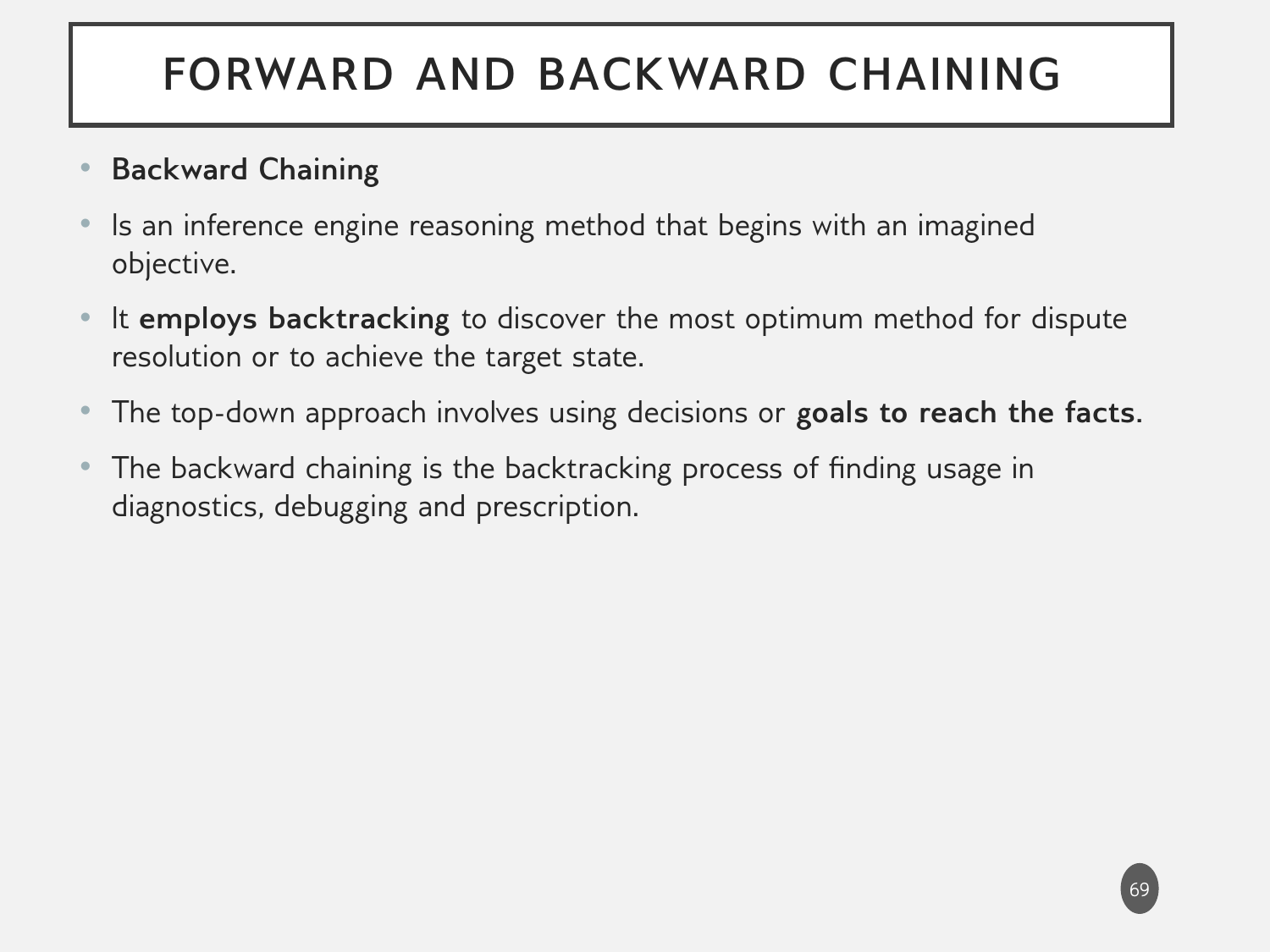

# Forward and Backward Chaining
Backward Chaining
Is an inference engine reasoning method that begins with an imagined objective.
It employs backtracking to discover the most optimum method for dispute resolution or to achieve the target state.
The top-down approach involves using decisions or goals to reach the facts.
The backward chaining is the backtracking process of finding usage in diagnostics, debugging and prescription.

69